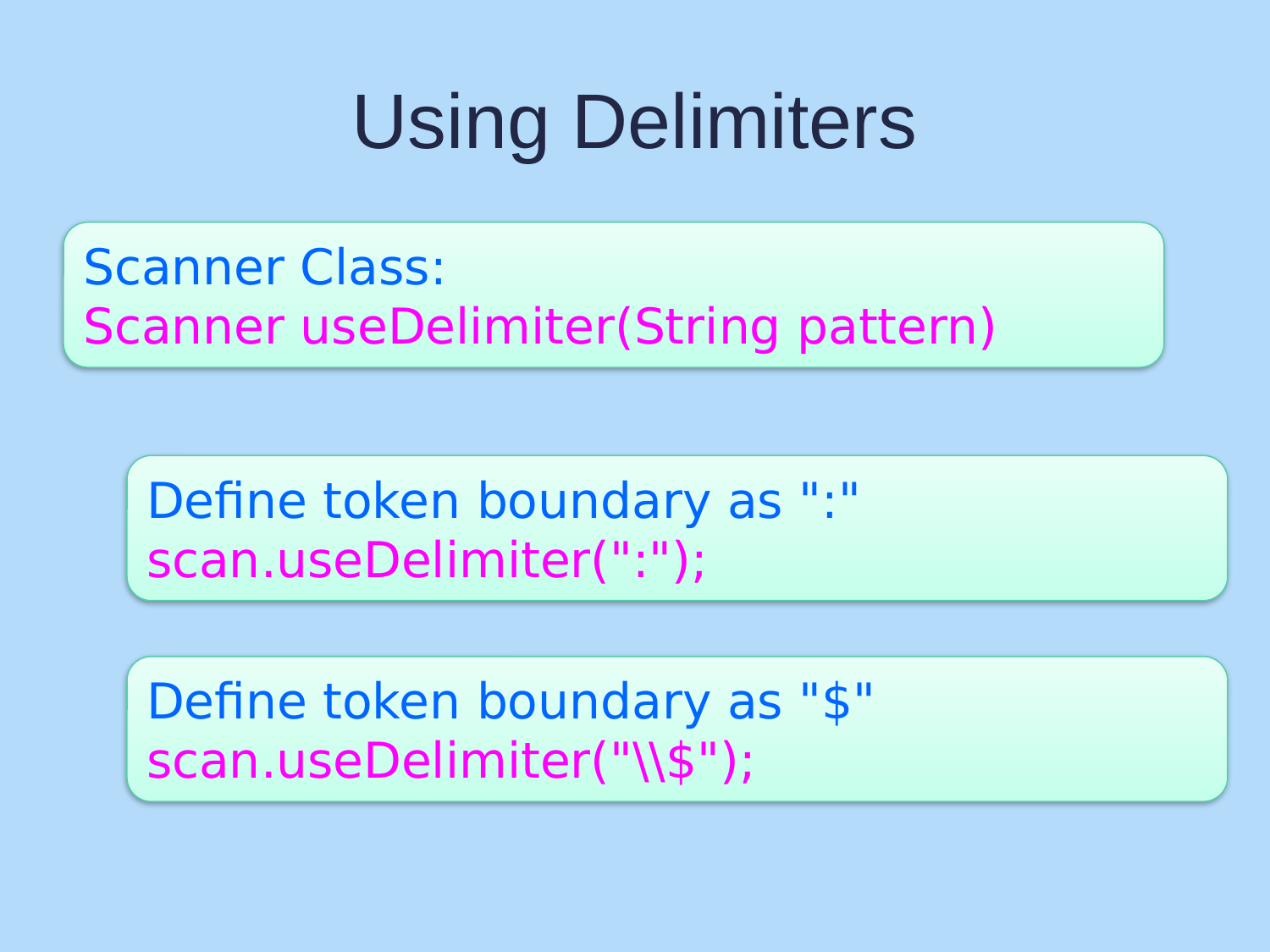

# Using Delimiters
Scanner Class:
Scanner useDelimiter(String pattern)
Define token boundary as ":"
scan.useDelimiter(":");
Define token boundary as "$"
scan.useDelimiter("\\$");